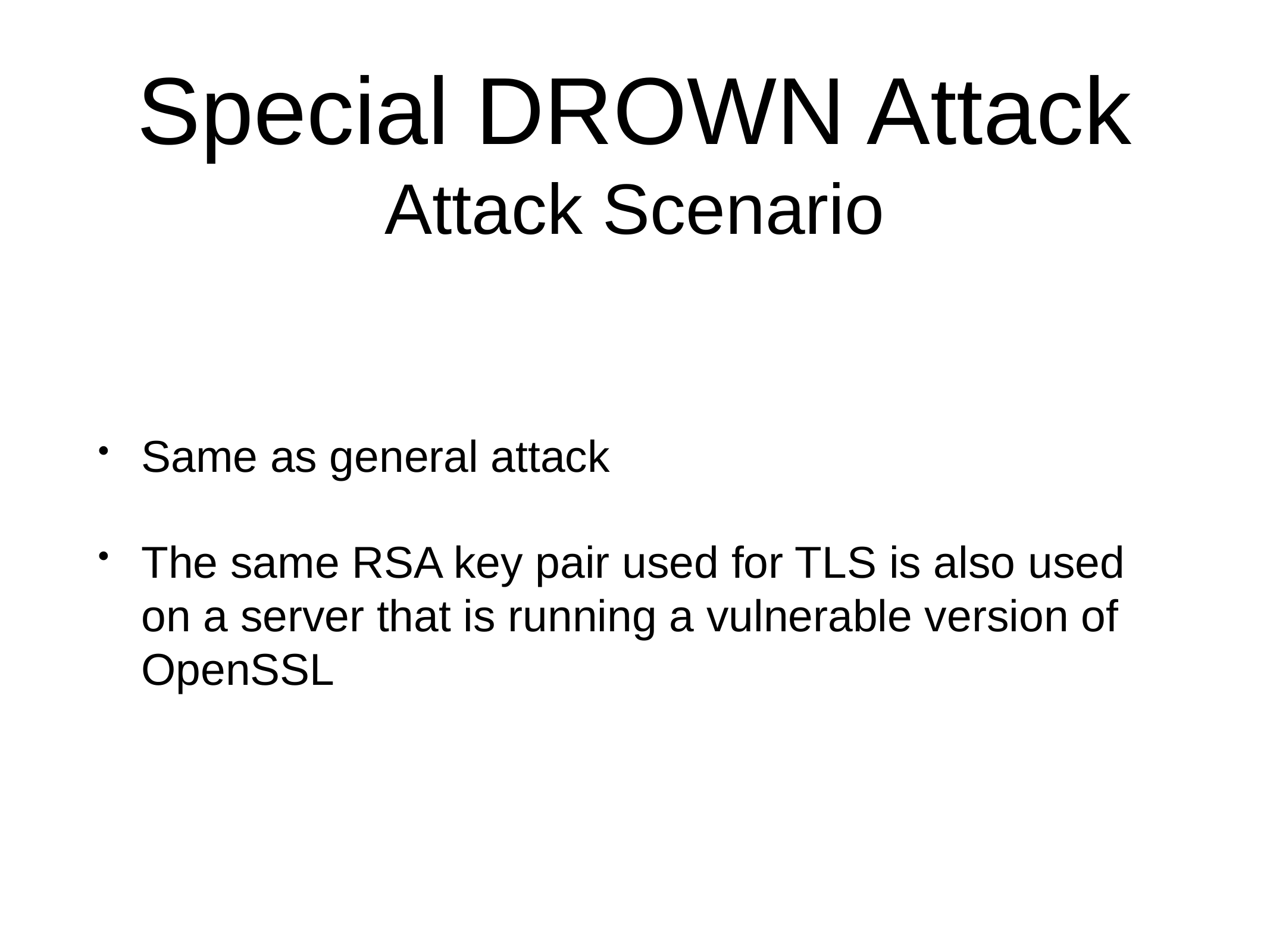

# Special DROWN Attack
Attack Scenario
Same as general attack
The same RSA key pair used for TLS is also used on a server that is running a vulnerable version of OpenSSL